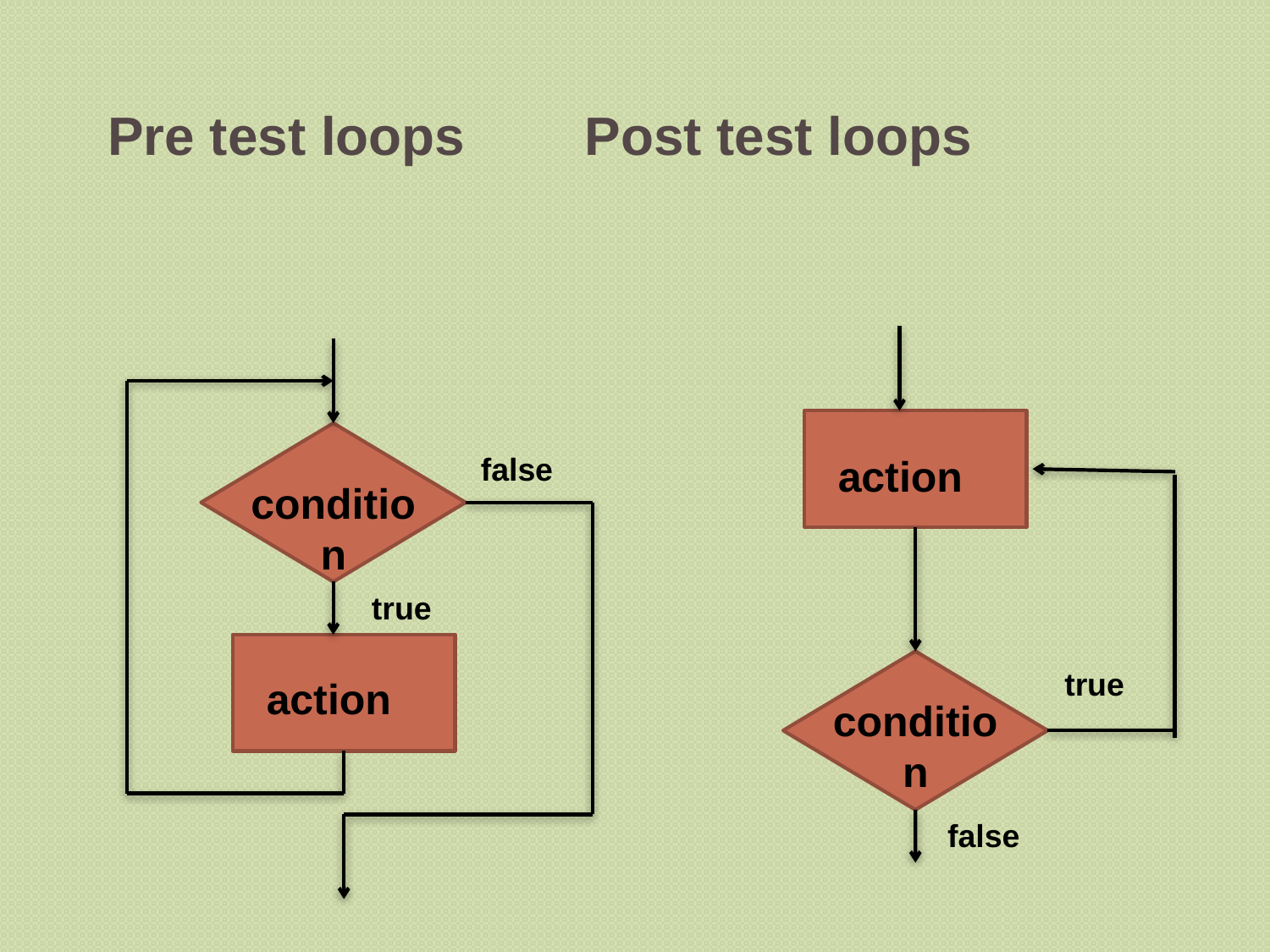

Pre test loops        Post test loops

action
false
condition
true

true
action
condition
false